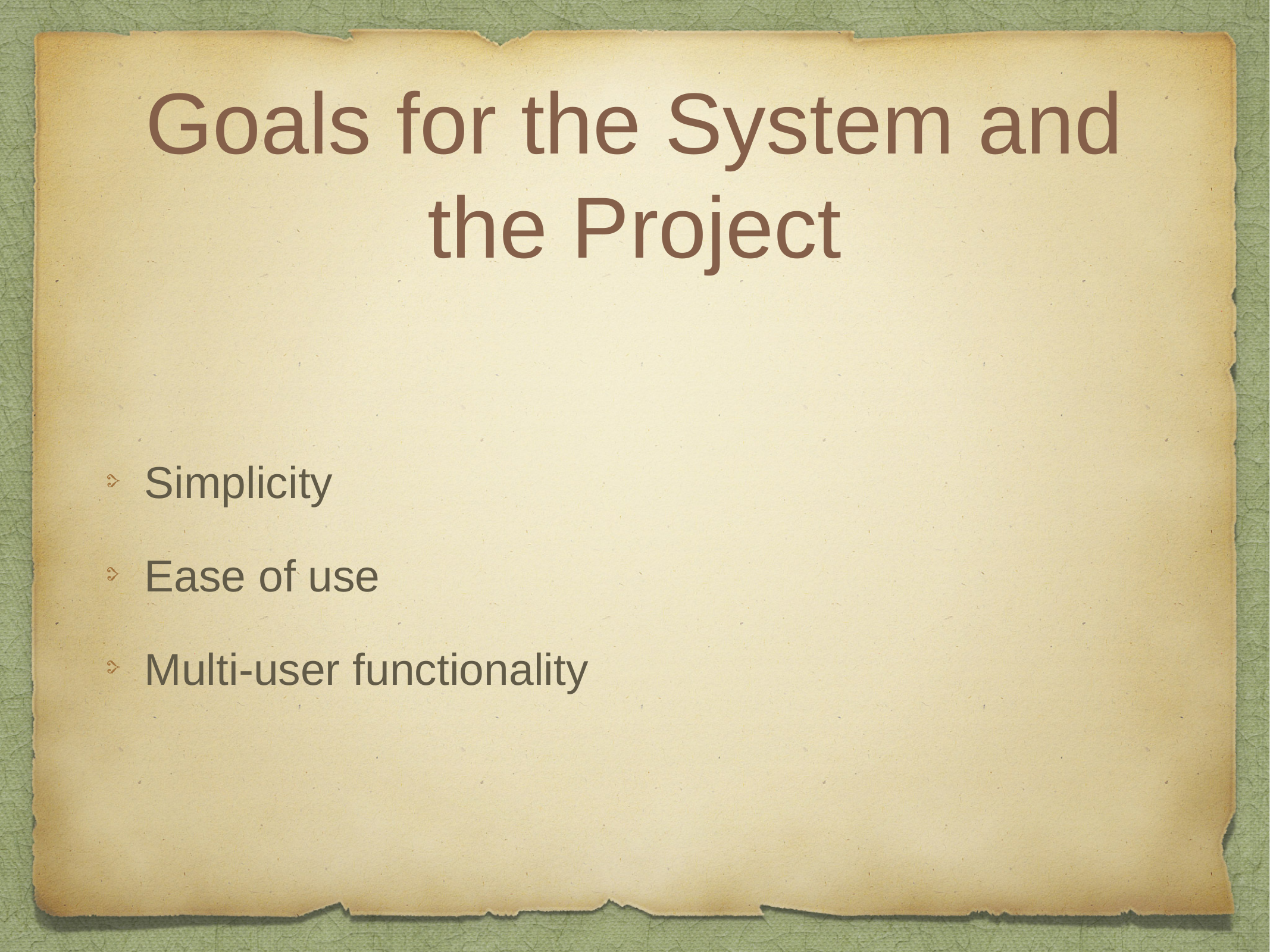

# Goals for the System and the Project
Simplicity
Ease of use
Multi-user functionality
5